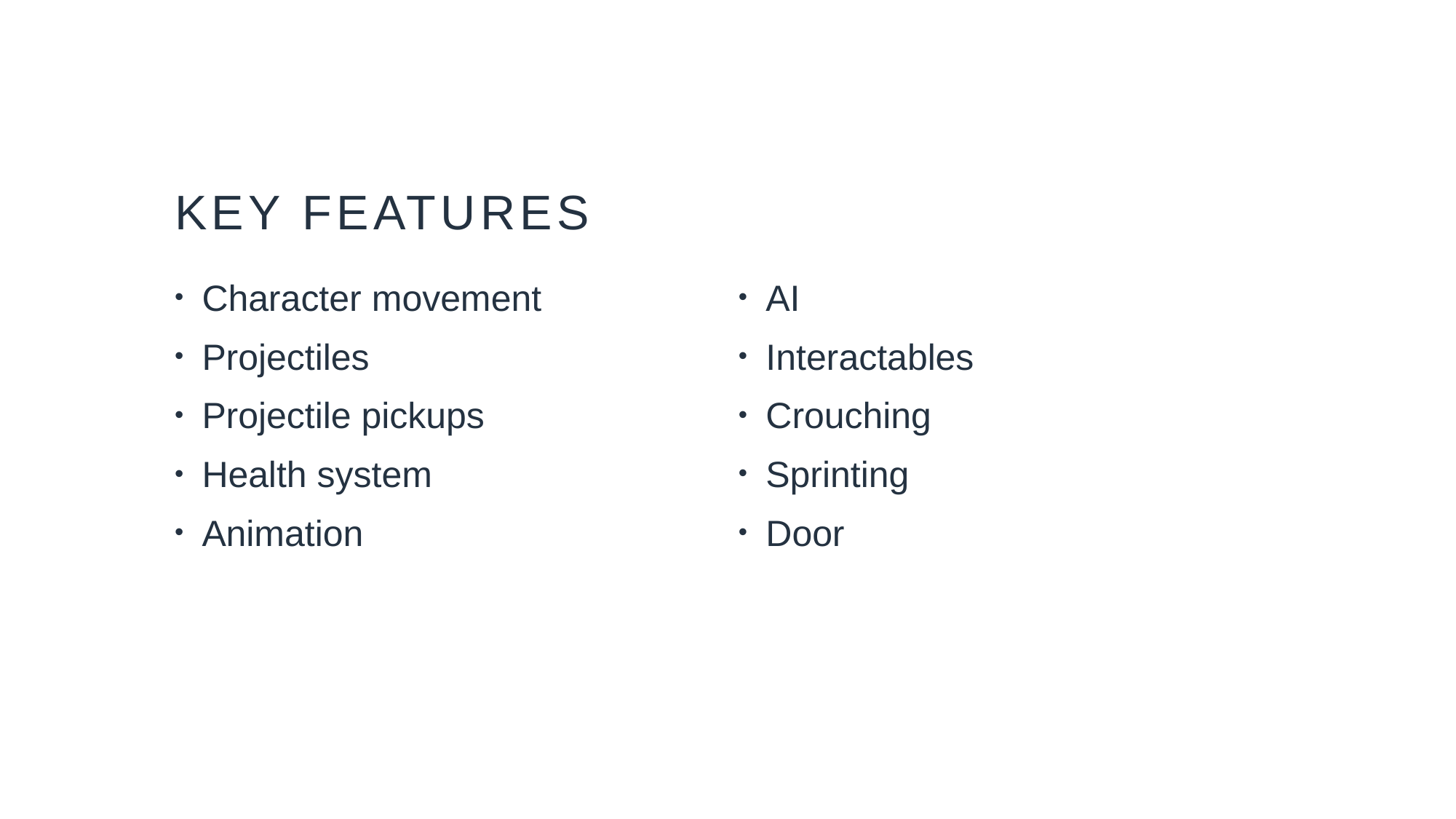

# Key features
AI
Interactables
Crouching
Sprinting
Door

Character movement
Projectiles
Projectile pickups
Health system
Animation